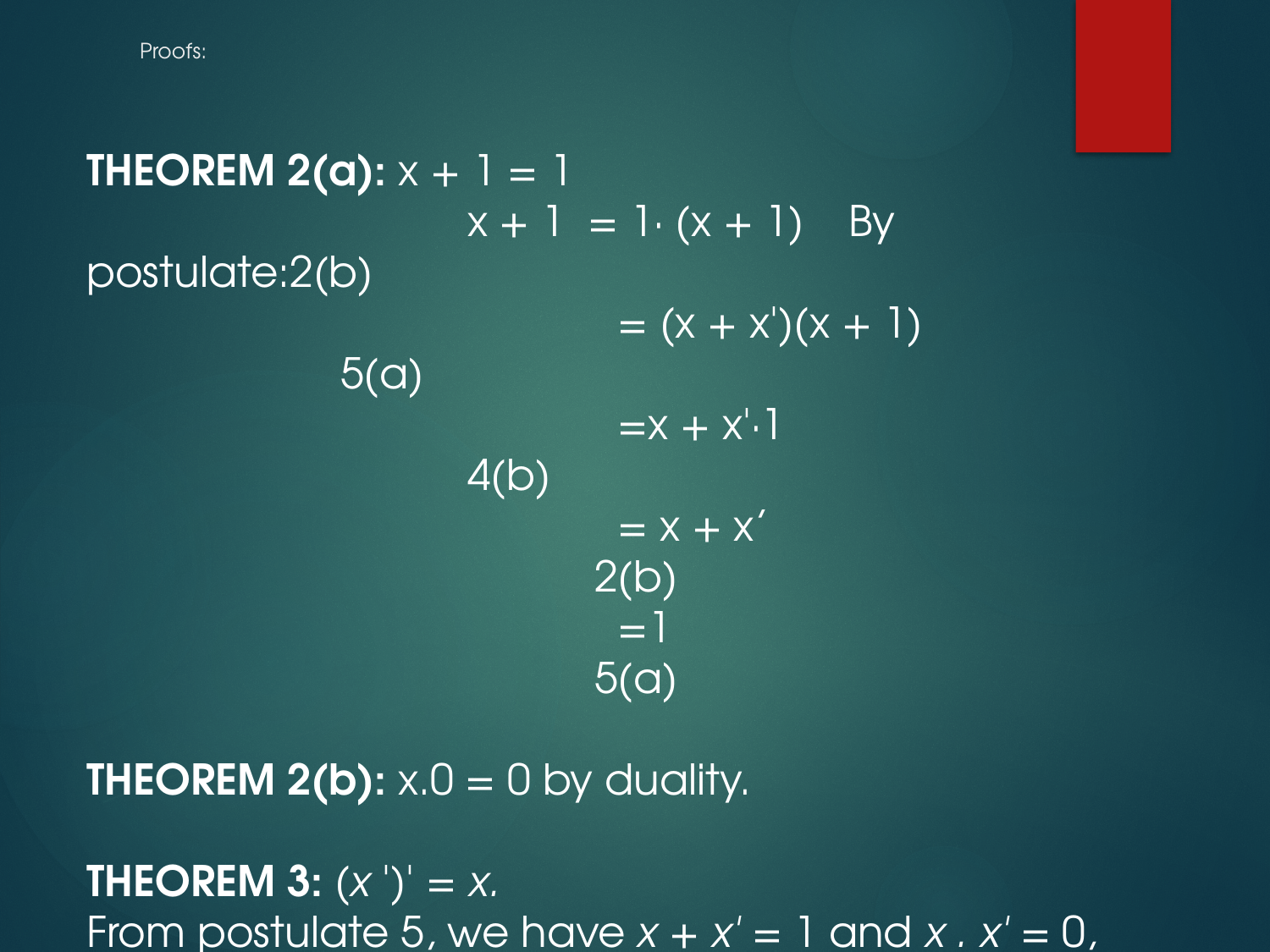

Proofs:
THEOREM 2(a): x + 1 = 1
			x + 1  = 1· (x + 1) 	By postulate:2(b)
				  = (x + x')(x + 1) 				5(a)
				  =x + x'·1 	 					4(b)
				  = x + x’  							2(b)
				  =1 								5(a)

THEOREM 2(b): x.0 = 0 by duality.

THEOREM 3: (x ')' = x.
From postulate 5, we have x + x' = 1 and x . x' = 0, which defines the complement of x. The complement of x' is x and is also (x')’.
Thus, we have that (x')' = x.